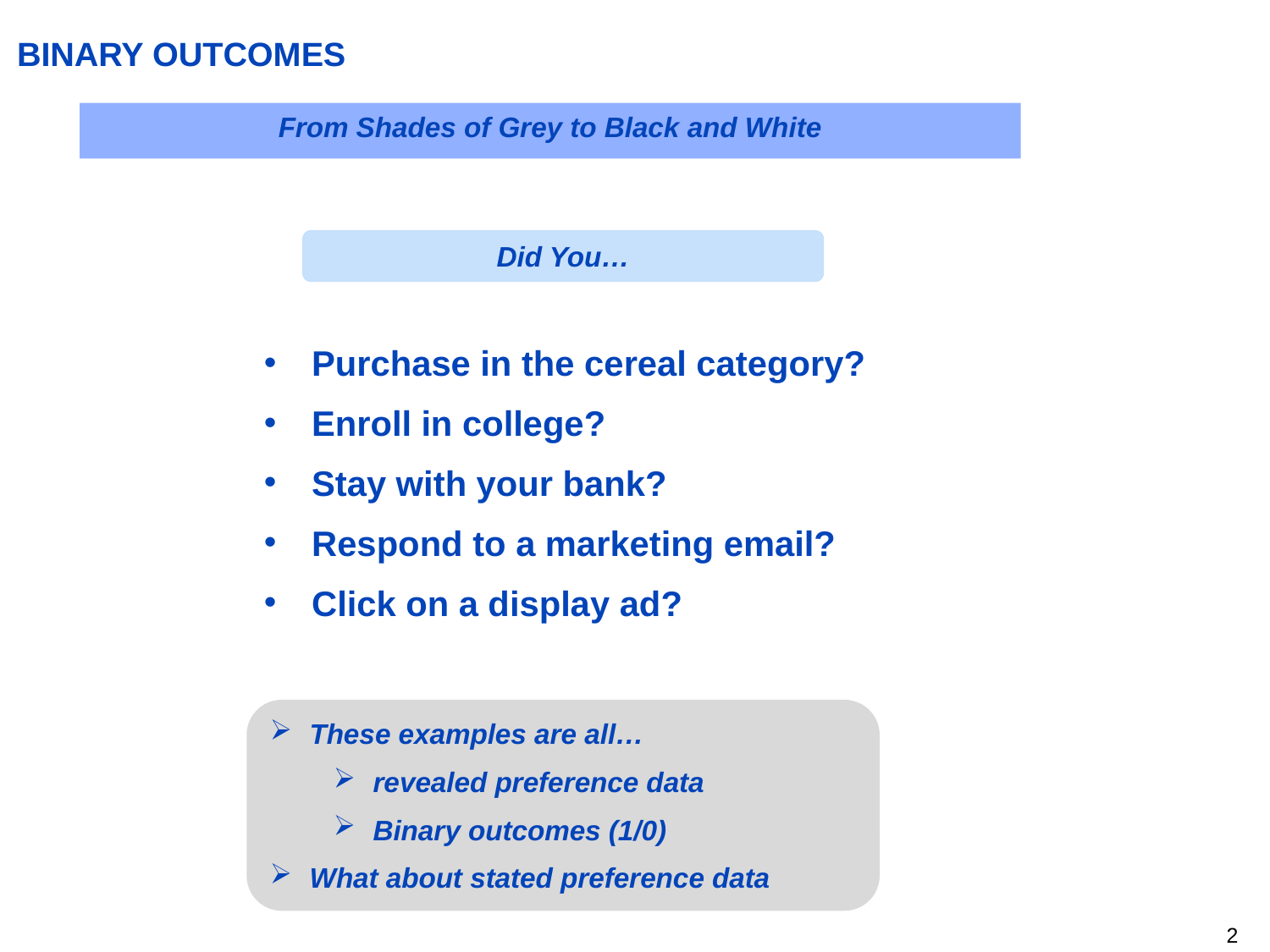

BINARY OUTCOMES
From Shades of Grey to Black and White
Did You…
Purchase in the cereal category?
Enroll in college?
Stay with your bank?
Respond to a marketing email?
Click on a display ad?
These examples are all…
revealed preference data
Binary outcomes (1/0)
What about stated preference data
2